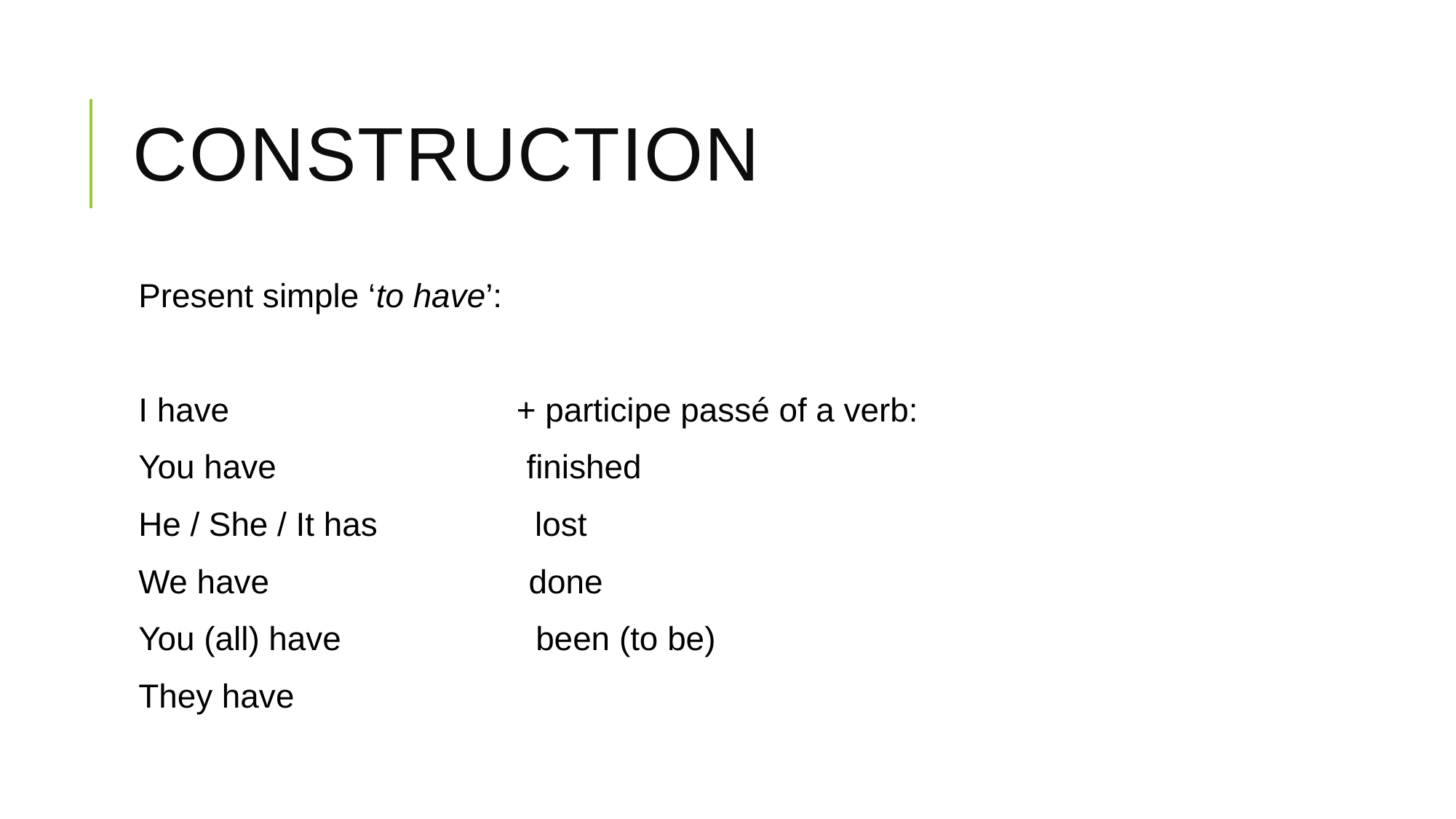

# Construction
Present simple ‘to have’:

I have                               + participe passé of a verb:
You have                           finished
He / She / It has                 lost
We have                            done
You (all) have                     been (to be)
They have